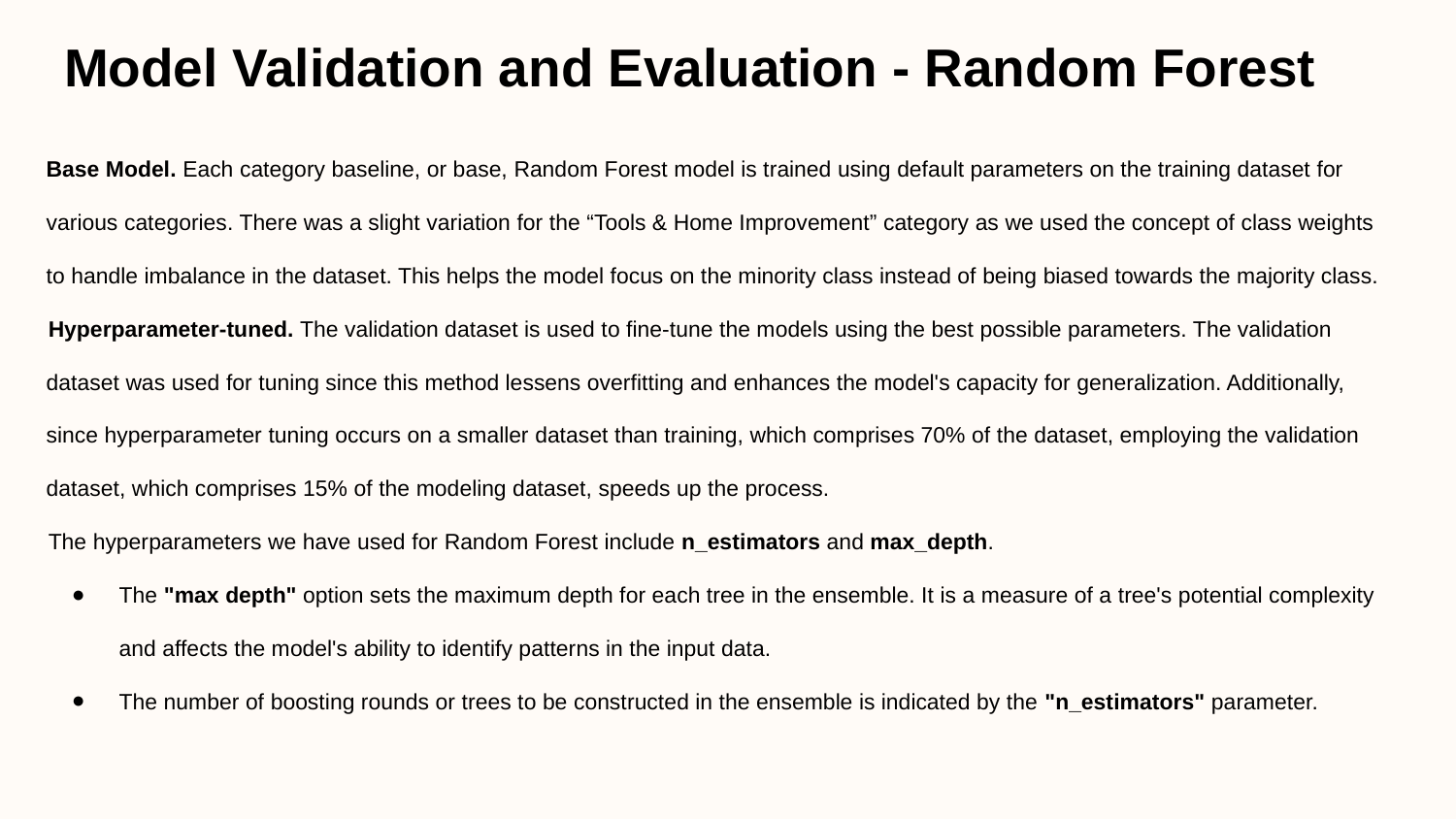

# Model Validation and Evaluation - Random Forest
Base Model. Each category baseline, or base, Random Forest model is trained using default parameters on the training dataset for various categories. There was a slight variation for the “Tools & Home Improvement” category as we used the concept of class weights to handle imbalance in the dataset. This helps the model focus on the minority class instead of being biased towards the majority class.
Hyperparameter-tuned. The validation dataset is used to fine-tune the models using the best possible parameters. The validation dataset was used for tuning since this method lessens overfitting and enhances the model's capacity for generalization. Additionally, since hyperparameter tuning occurs on a smaller dataset than training, which comprises 70% of the dataset, employing the validation dataset, which comprises 15% of the modeling dataset, speeds up the process.
The hyperparameters we have used for Random Forest include n_estimators and max_depth.
The "max depth" option sets the maximum depth for each tree in the ensemble. It is a measure of a tree's potential complexity and affects the model's ability to identify patterns in the input data.
The number of boosting rounds or trees to be constructed in the ensemble is indicated by the "n_estimators" parameter.